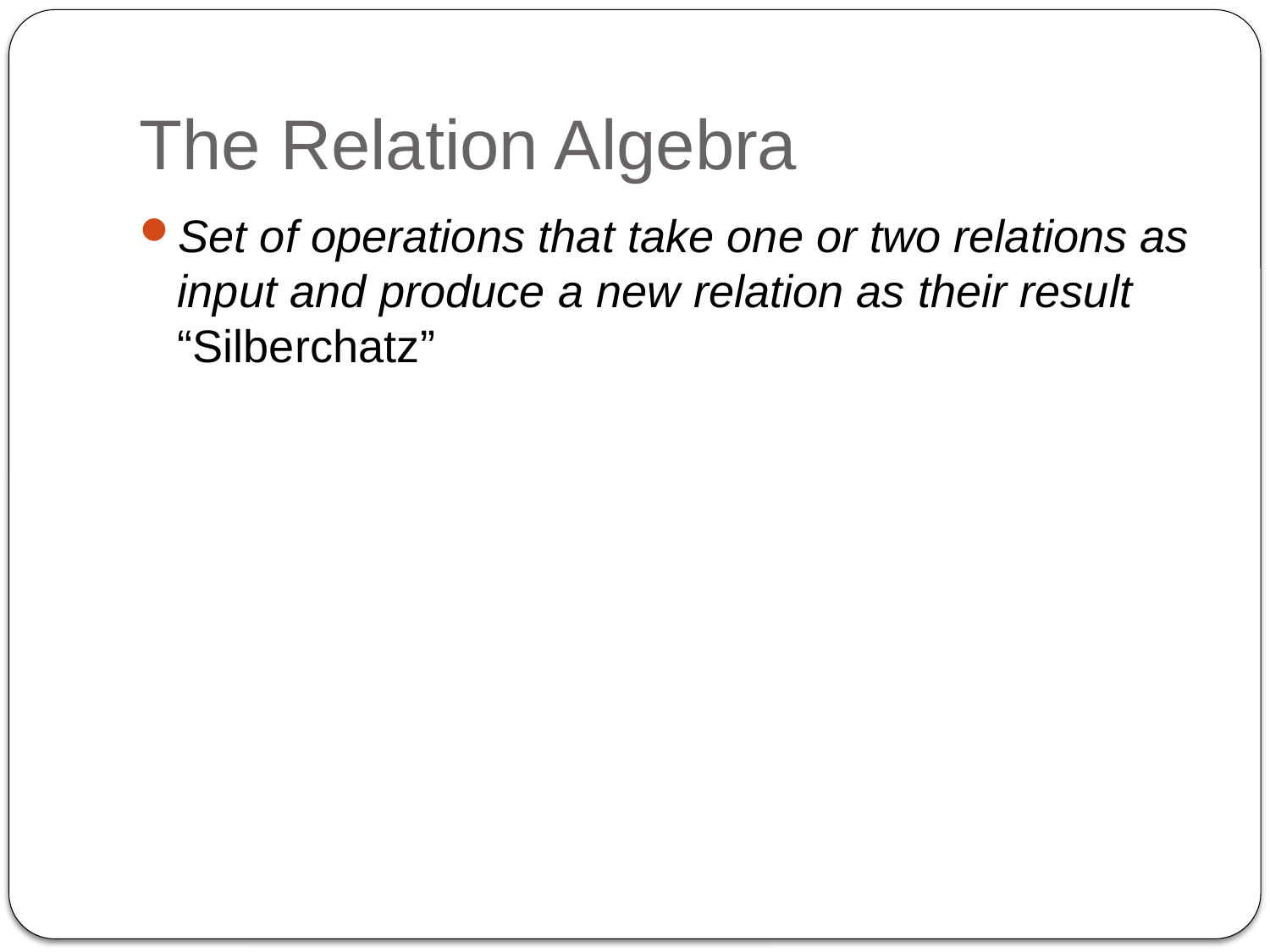

# The Relation Algebra
Set of operations that take one or two relations as input and produce a new relation as their result  “Silberchatz”